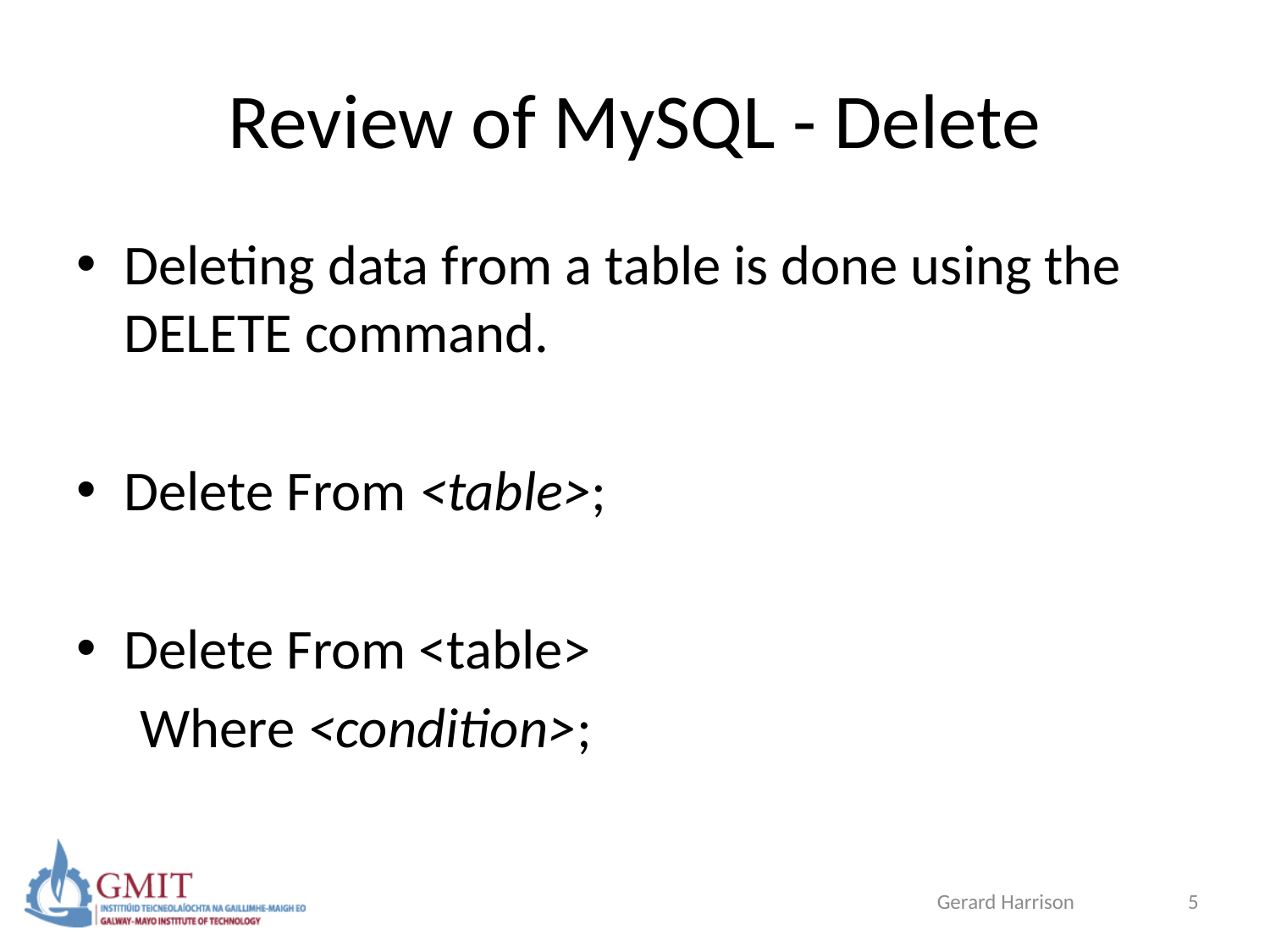

# Review of MySQL - Delete
Deleting data from a table is done using the DELETE command.

Delete From <table>;

Delete From <table>
     Where <condition>;

Gerard Harrison
5